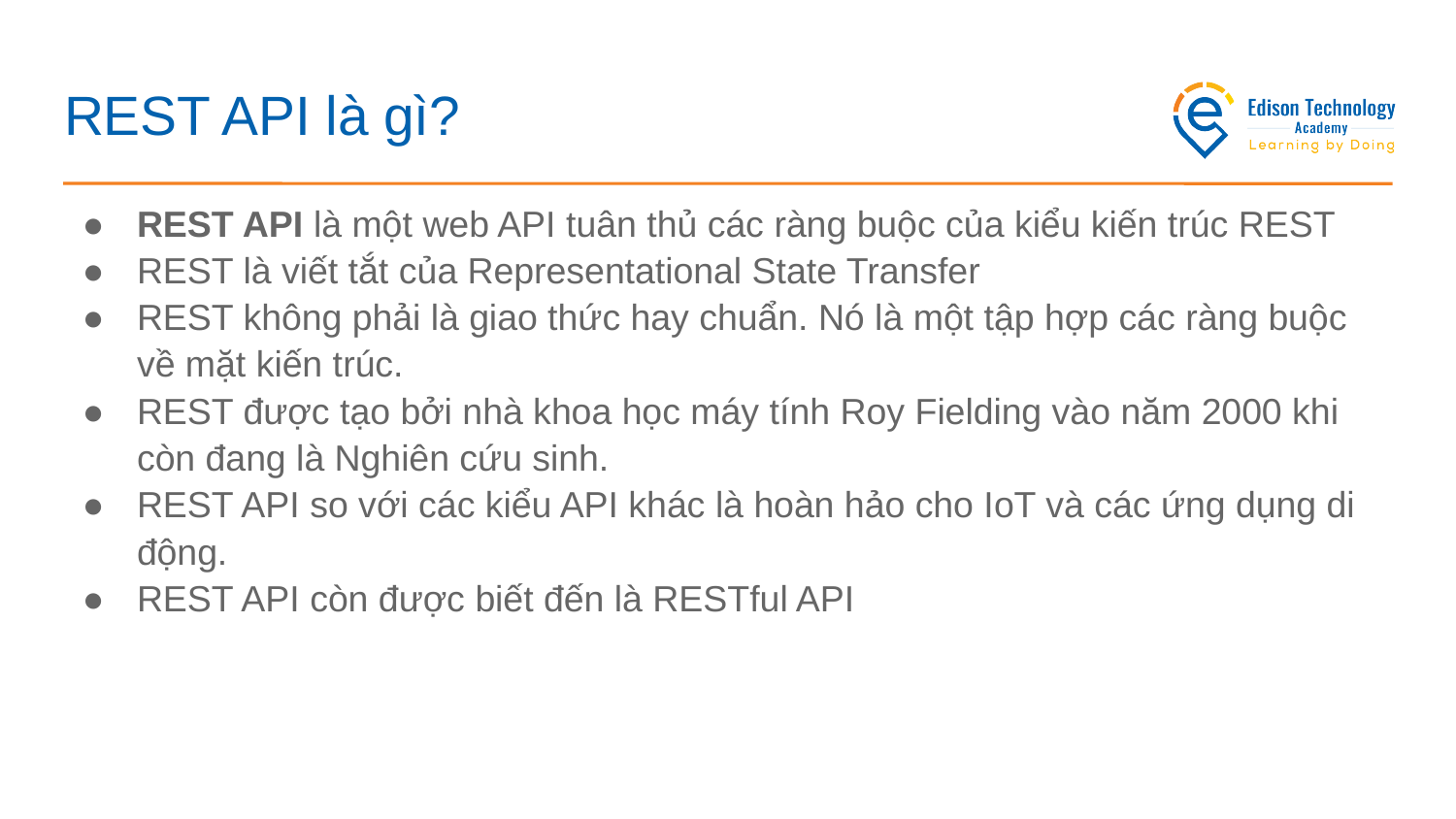

# REST API là gì?
REST API là một web API tuân thủ các ràng buộc của kiểu kiến trúc REST
REST là viết tắt của Representational State Transfer
REST không phải là giao thức hay chuẩn. Nó là một tập hợp các ràng buộc về mặt kiến trúc.
REST được tạo bởi nhà khoa học máy tính Roy Fielding vào năm 2000 khi còn đang là Nghiên cứu sinh.
REST API so với các kiểu API khác là hoàn hảo cho IoT và các ứng dụng di động.
REST API còn được biết đến là RESTful API